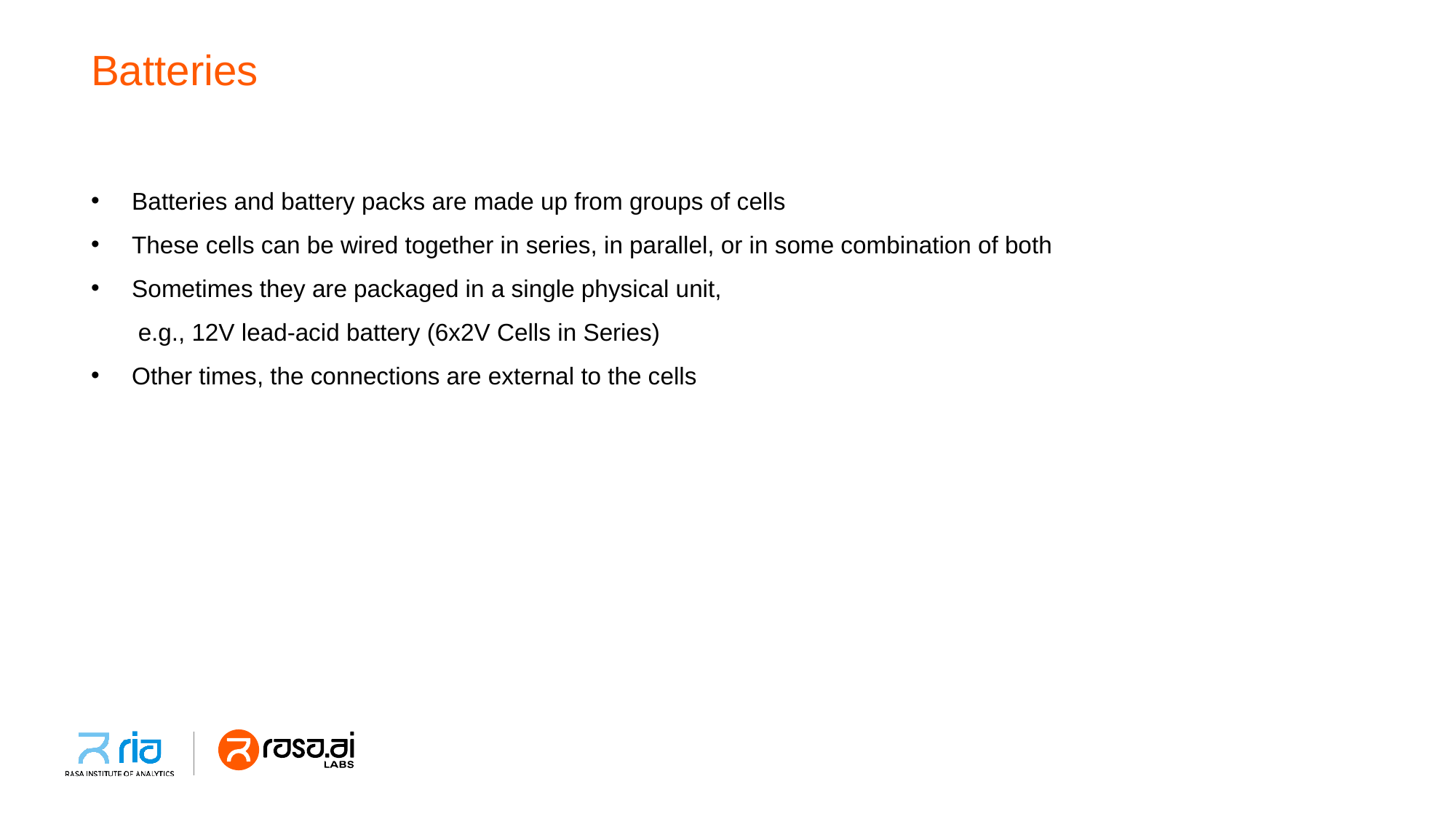

# Batteries
Batteries and battery packs are made up from groups of cells
These cells can be wired together in series, in parallel, or in some combination of both
Sometimes they are packaged in a single physical unit,
       e.g., 12V lead-acid battery (6x2V Cells in Series)
Other times, the connections are external to the cells